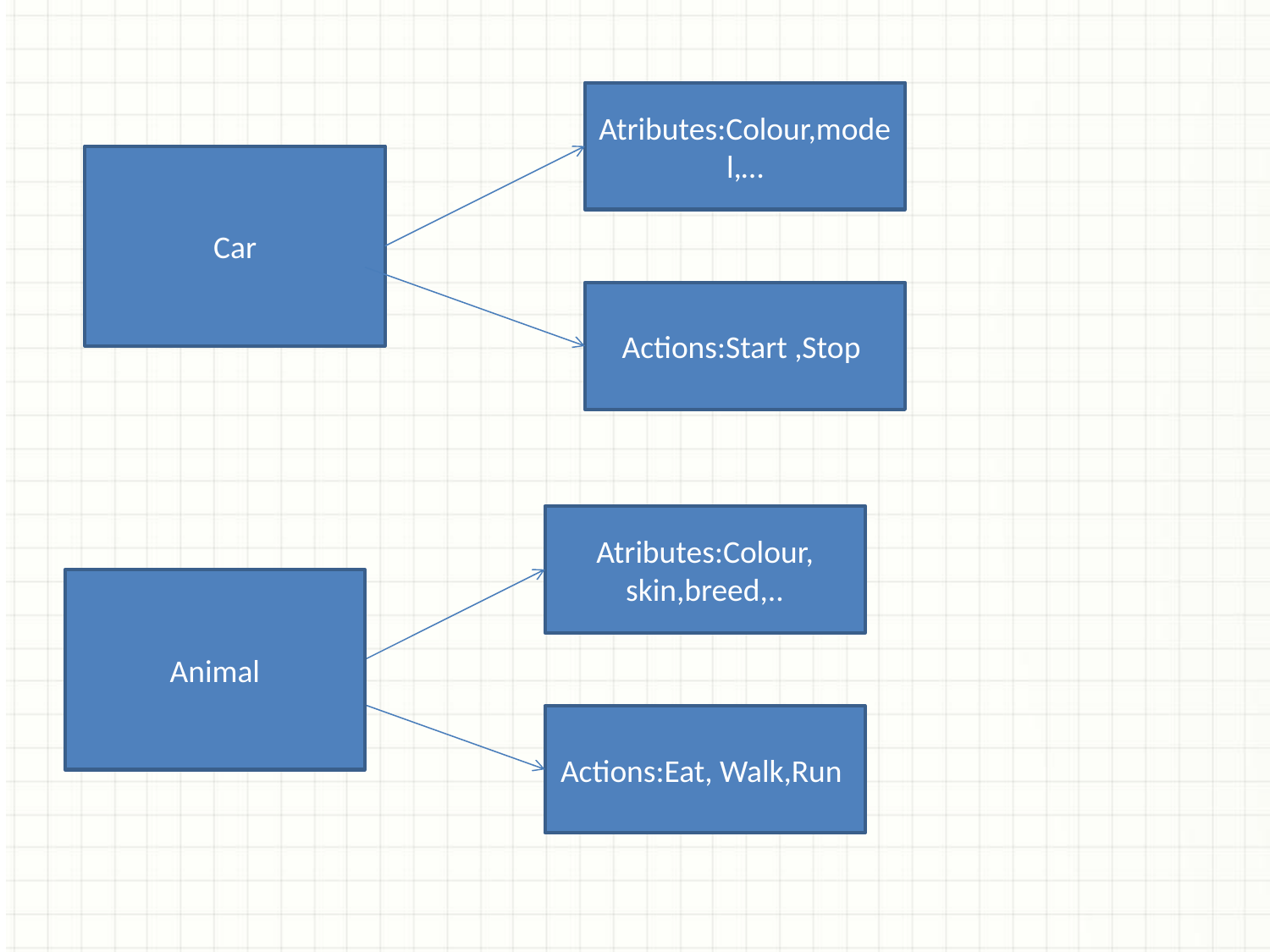

Atributes:Colour,model,…
Car
Actions:Start ,Stop
Atributes:Colour, skin,breed,..
Animal
Actions:Eat, Walk,Run